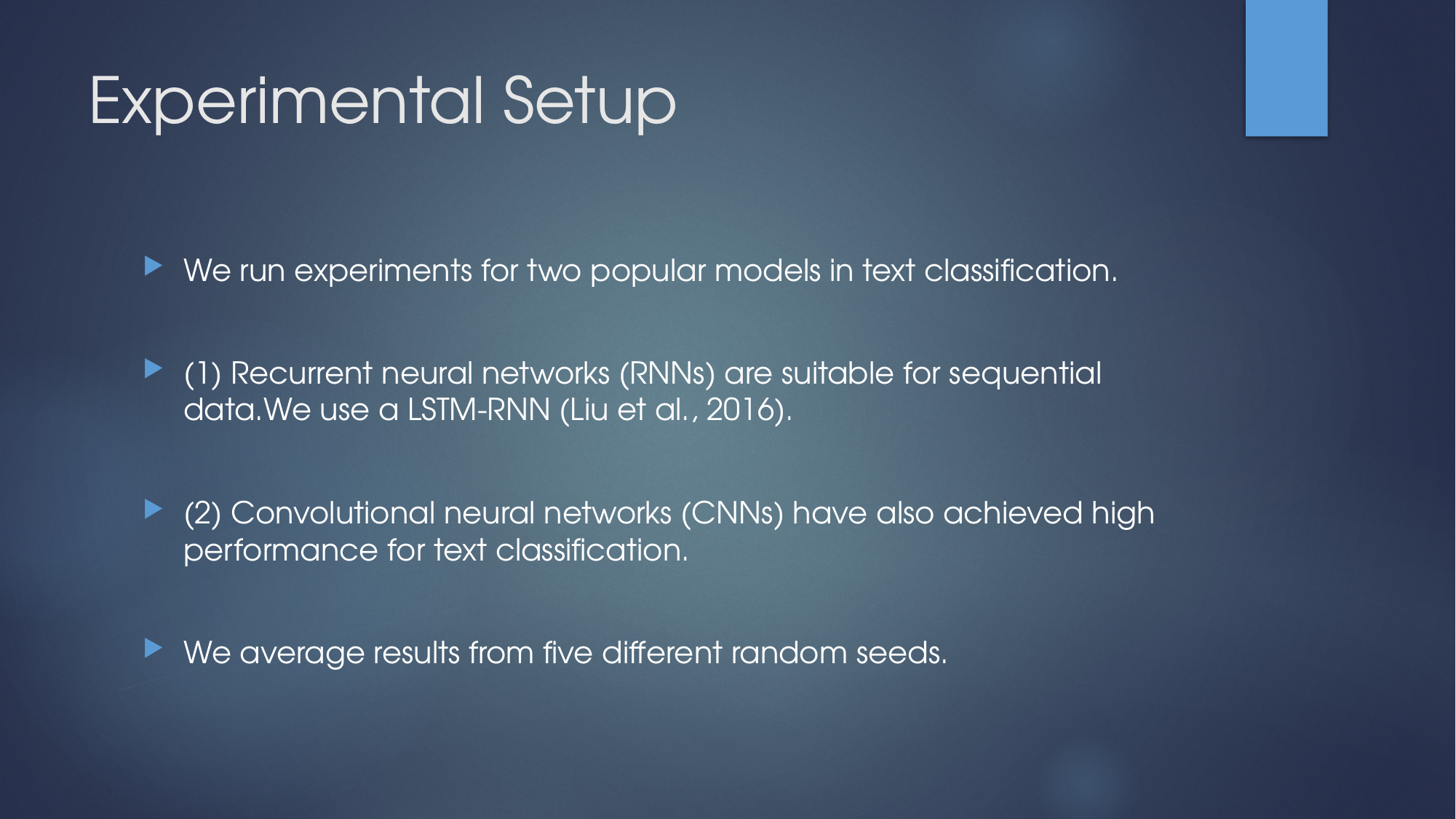

# Experimental Setup
We run experiments for two popular models in text classification.

(1) Recurrent neural networks (RNNs) are suitable for sequential data.We use a LSTM-RNN (Liu et al., 2016).

(2) Convolutional neural networks (CNNs) have also achieved high performance for text classification.

We average results from five different random seeds.